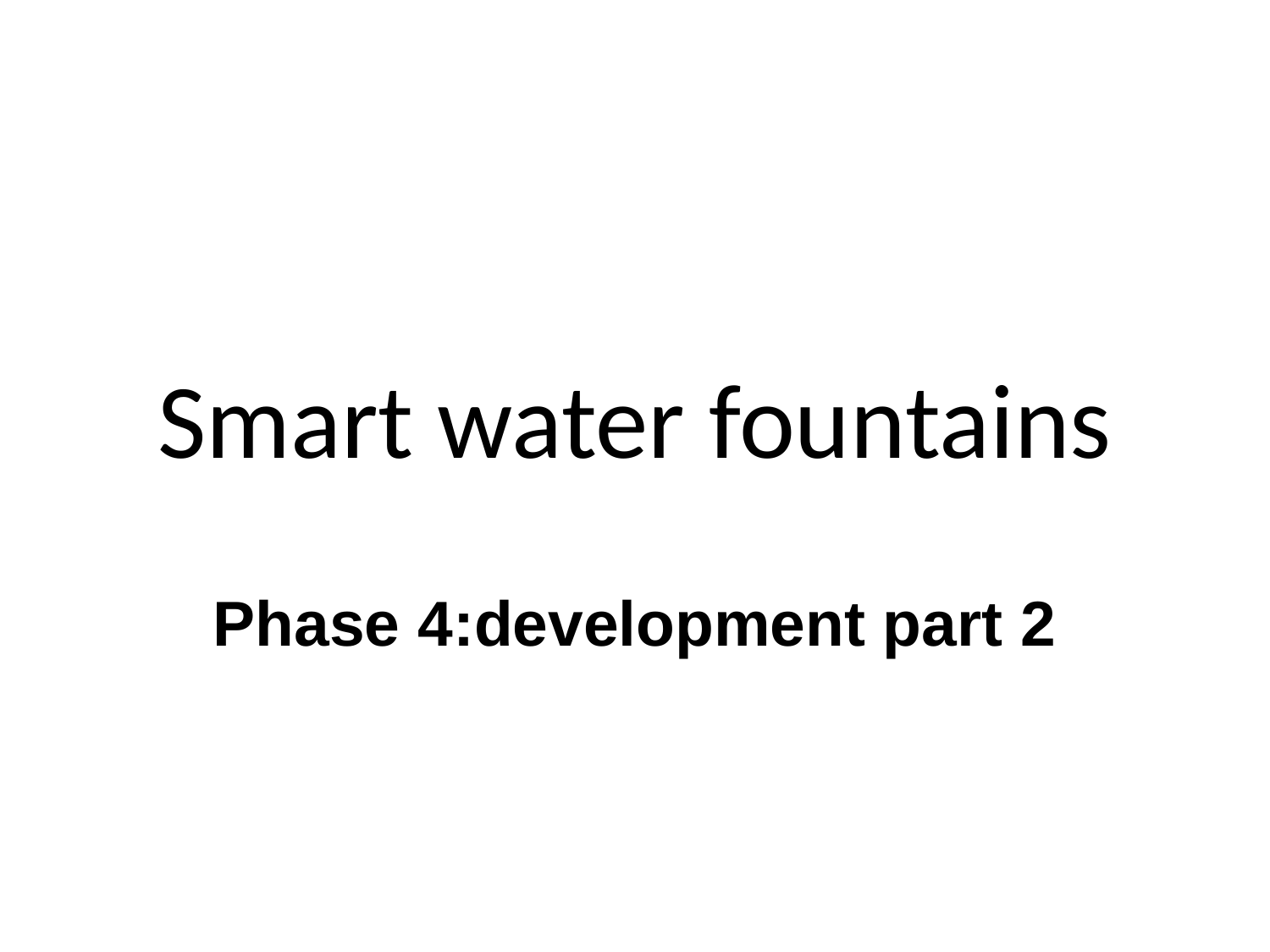

# Smart water fountains
Phase 4:development part 2